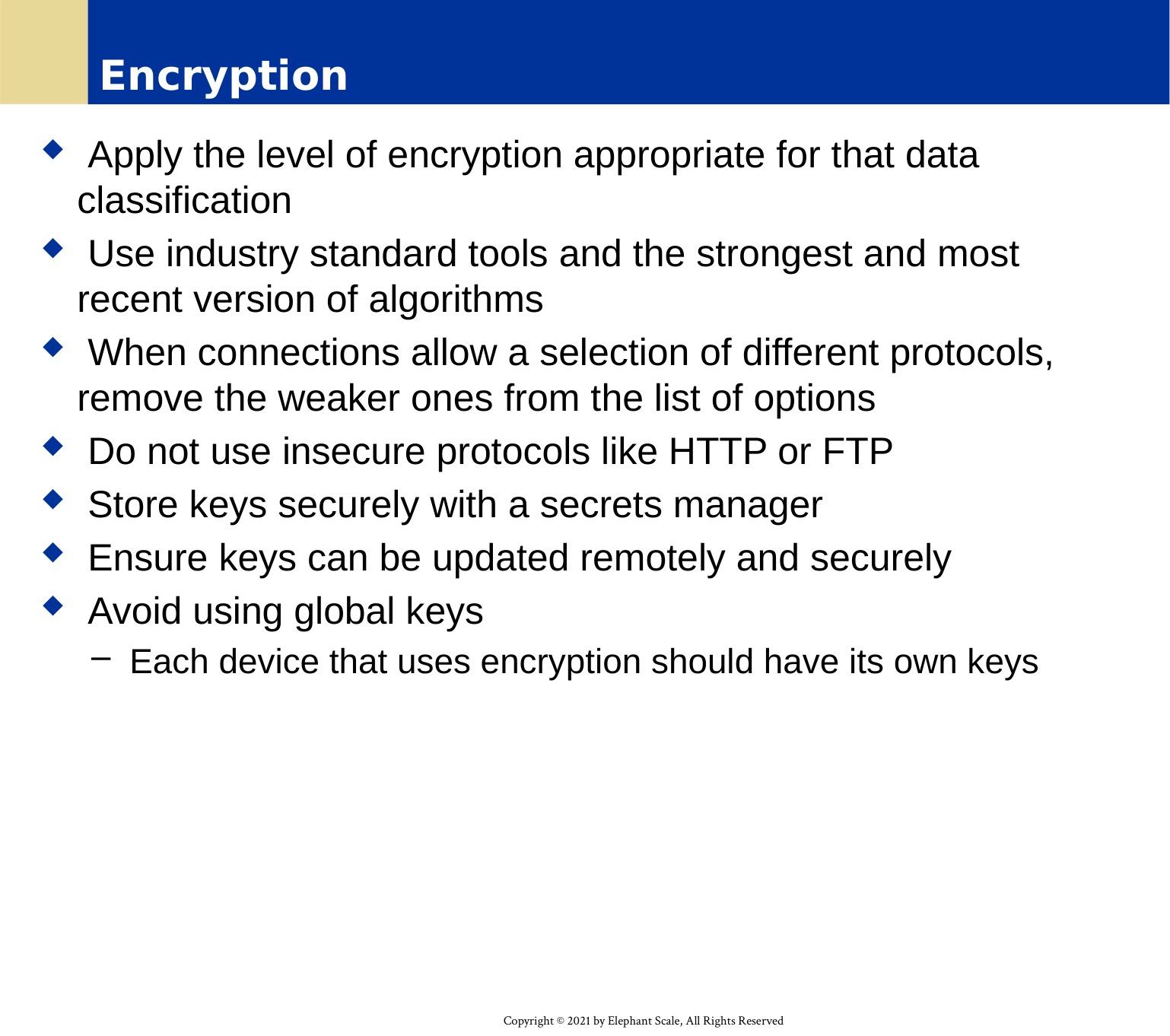

# Encryption
 Apply the level of encryption appropriate for that data classification
 Use industry standard tools and the strongest and most recent version of algorithms
 When connections allow a selection of different protocols, remove the weaker ones from the list of options
 Do not use insecure protocols like HTTP or FTP
 Store keys securely with a secrets manager
 Ensure keys can be updated remotely and securely
 Avoid using global keys
 Each device that uses encryption should have its own keys
Copyright © 2021 by Elephant Scale, All Rights Reserved